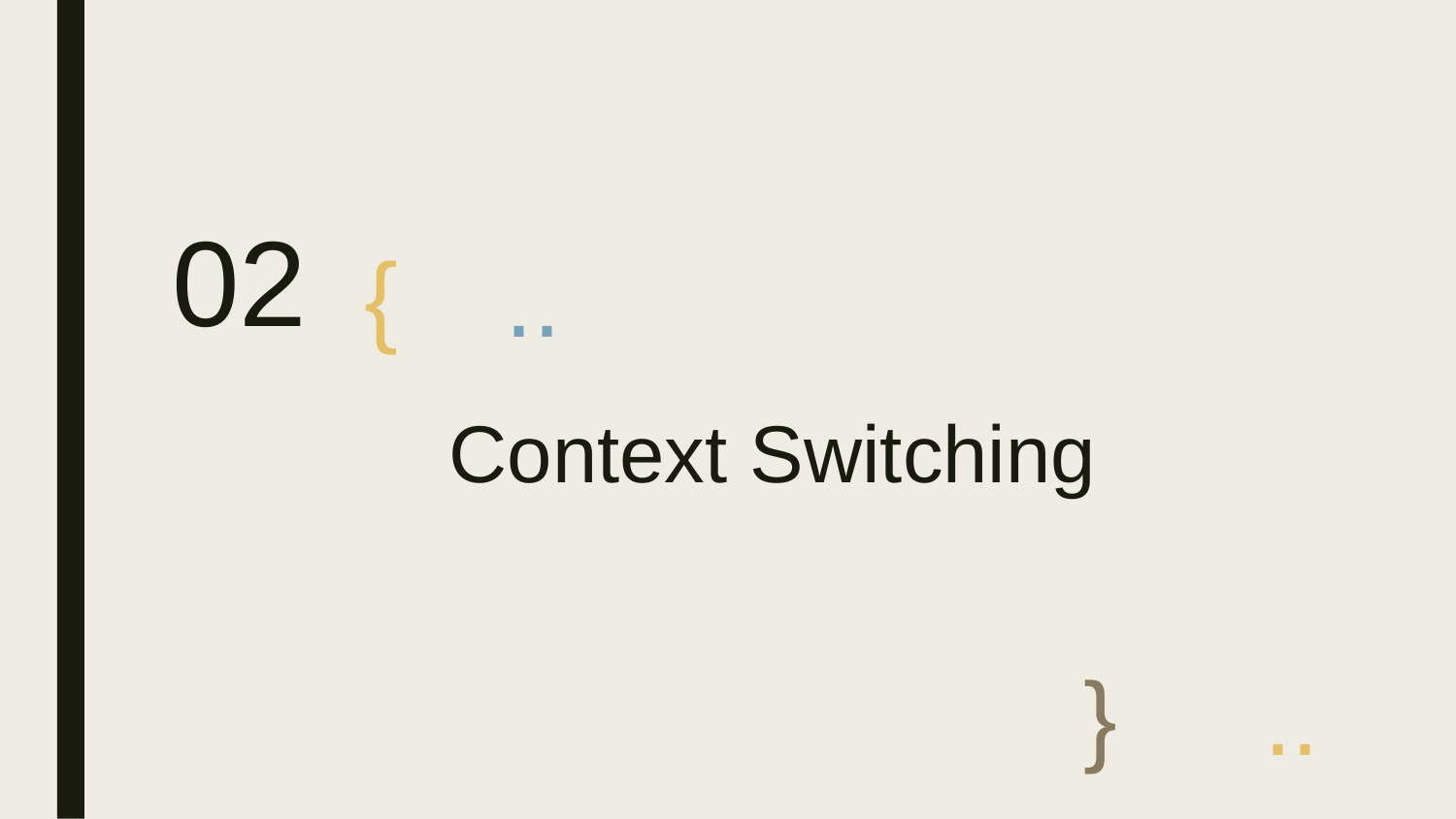

02
{
..
# Context Switching
}
..